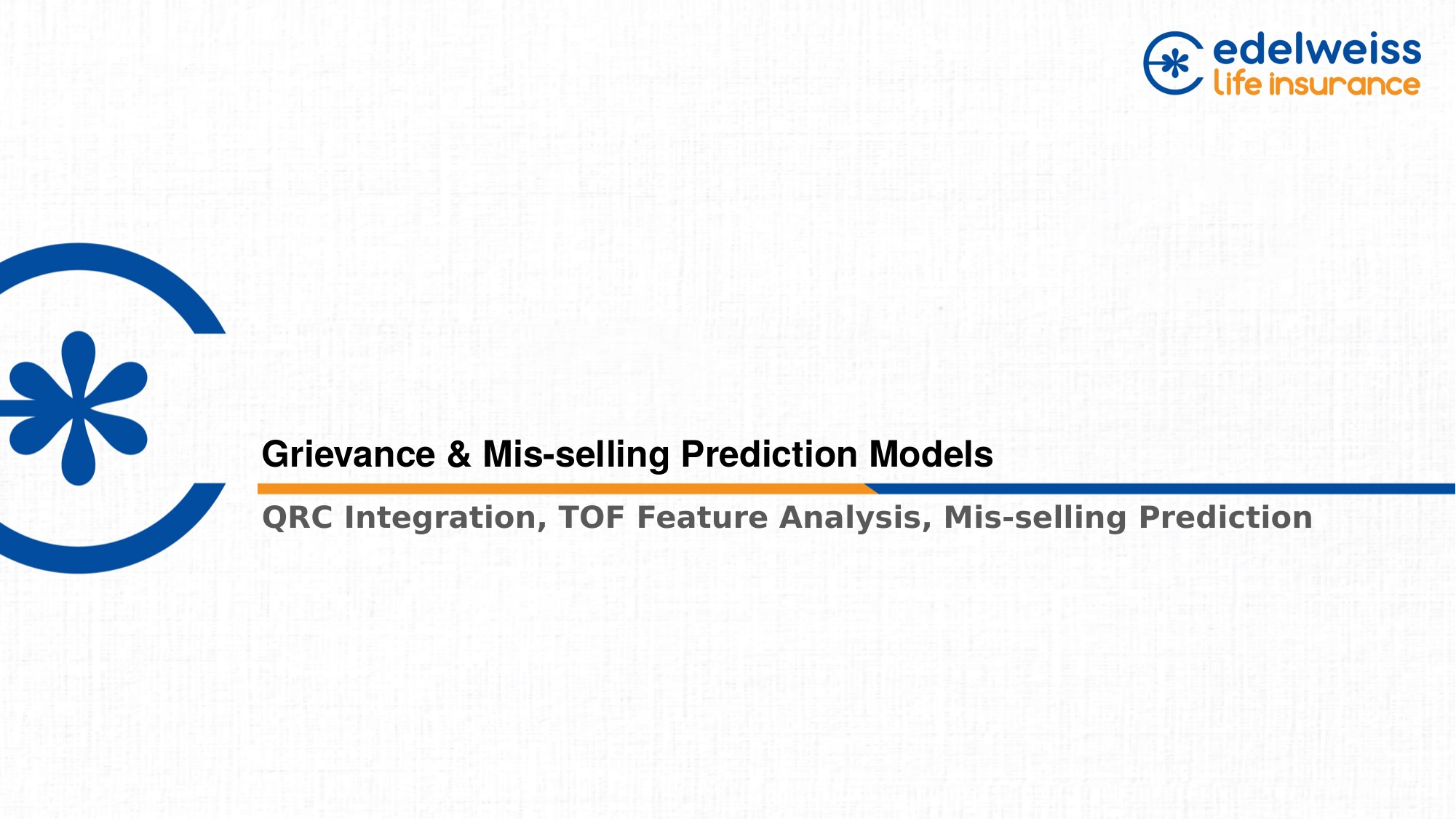

# Grievance & Mis-selling Prediction Models
QRC Integration, TOF Feature Analysis, Mis-selling Prediction